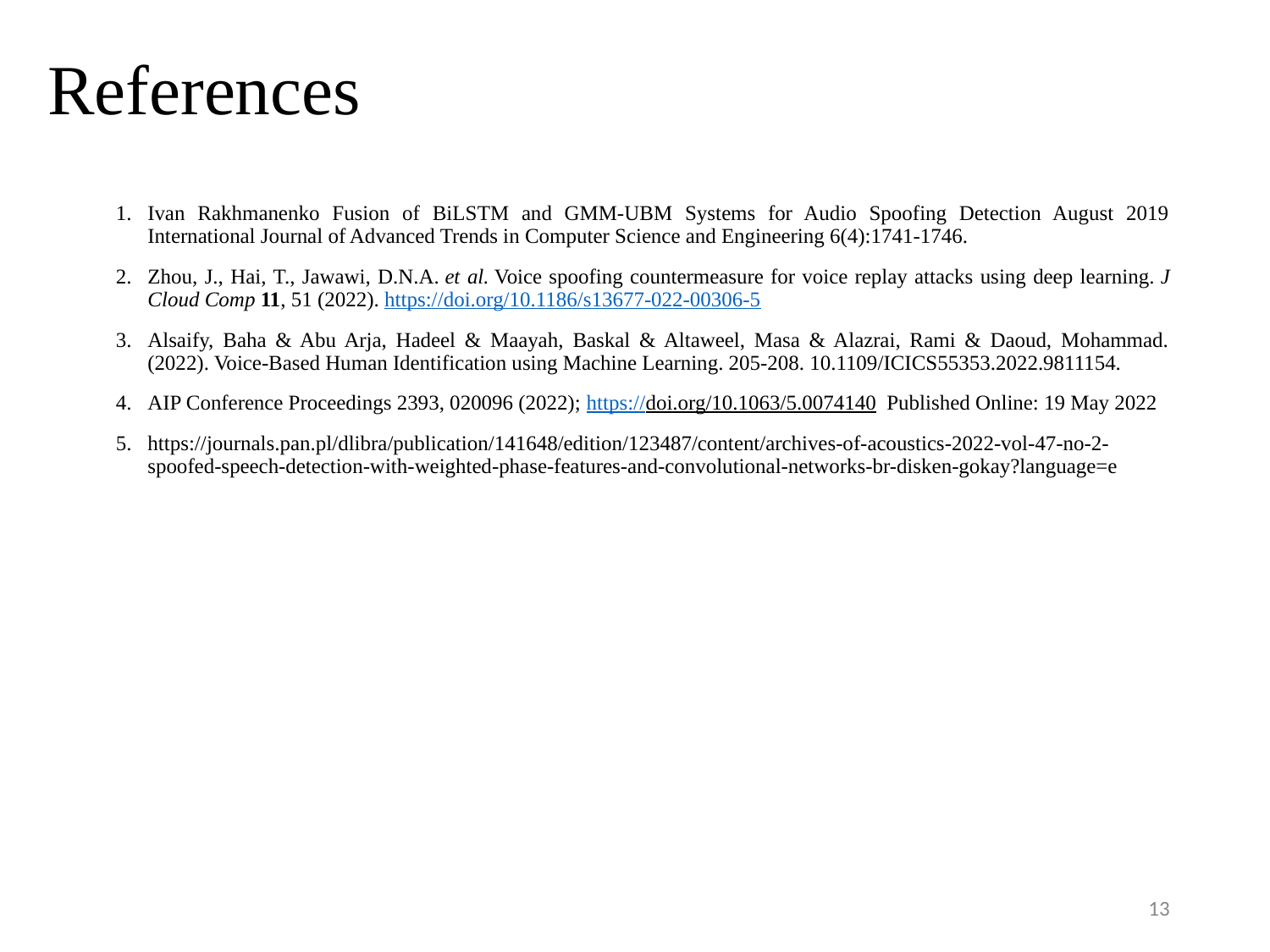

# References
Ivan Rakhmanenko Fusion of BiLSTM and GMM-UBM Systems for Audio Spoofing Detection August 2019 International Journal of Advanced Trends in Computer Science and Engineering 6(4):1741-1746.
Zhou, J., Hai, T., Jawawi, D.N.A. et al. Voice spoofing countermeasure for voice replay attacks using deep learning. J Cloud Comp 11, 51 (2022). https://doi.org/10.1186/s13677-022-00306-5
Alsaify, Baha & Abu Arja, Hadeel & Maayah, Baskal & Altaweel, Masa & Alazrai, Rami & Daoud, Mohammad. (2022). Voice-Based Human Identification using Machine Learning. 205-208. 10.1109/ICICS55353.2022.9811154.
AIP Conference Proceedings 2393, 020096 (2022); https://doi.org/10.1063/5.0074140  Published Online: 19 May 2022
https://journals.pan.pl/dlibra/publication/141648/edition/123487/content/archives-of-acoustics-2022-vol-47-no-2-spoofed-speech-detection-with-weighted-phase-features-and-convolutional-networks-br-disken-gokay?language=e

13